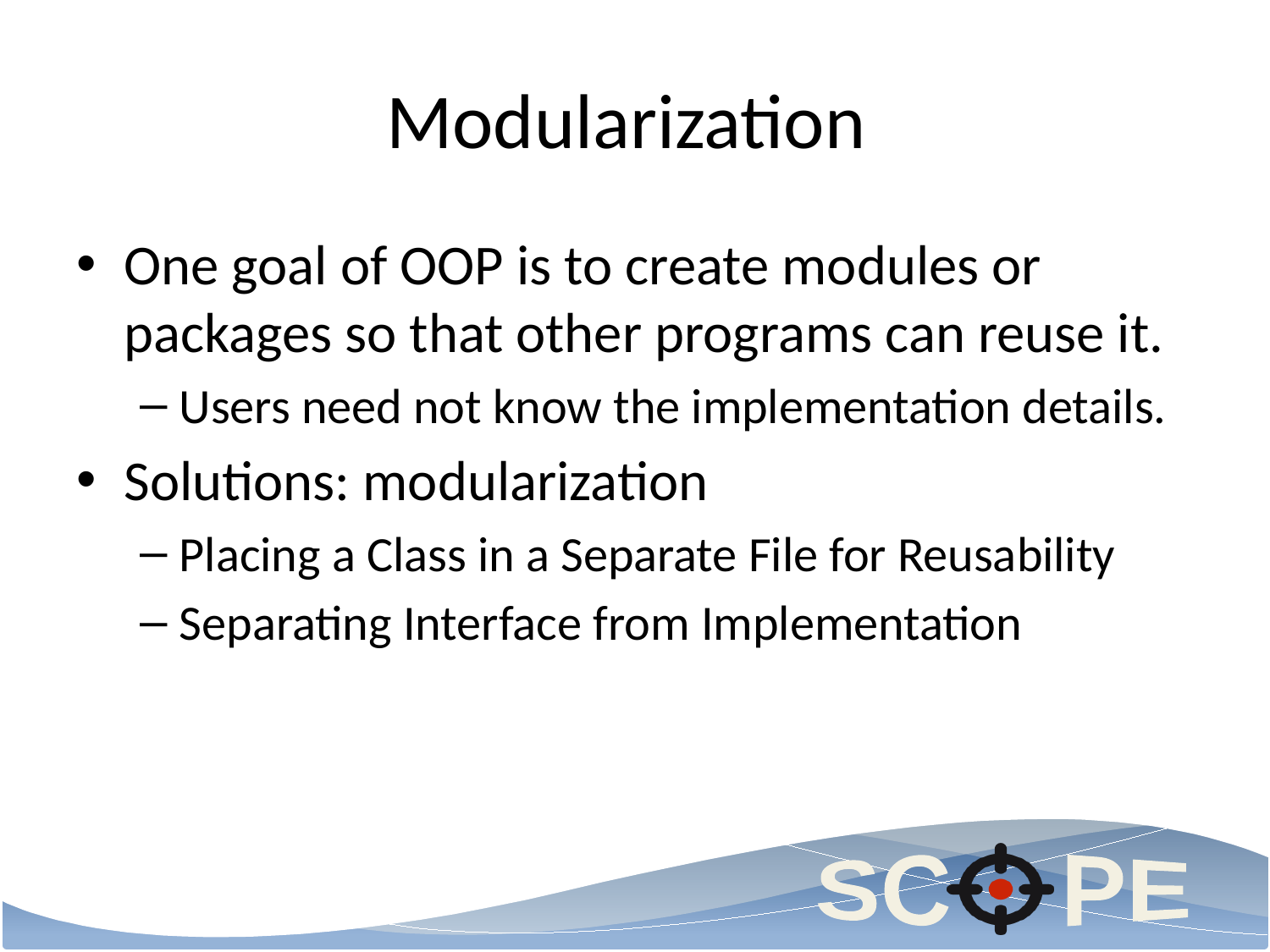

# Modularization
One goal of OOP is to create modules or packages so that other programs can reuse it.
Users need not know the implementation details.
Solutions: modularization
Placing a Class in a Separate File for Reusability
Separating Interface from Implementation